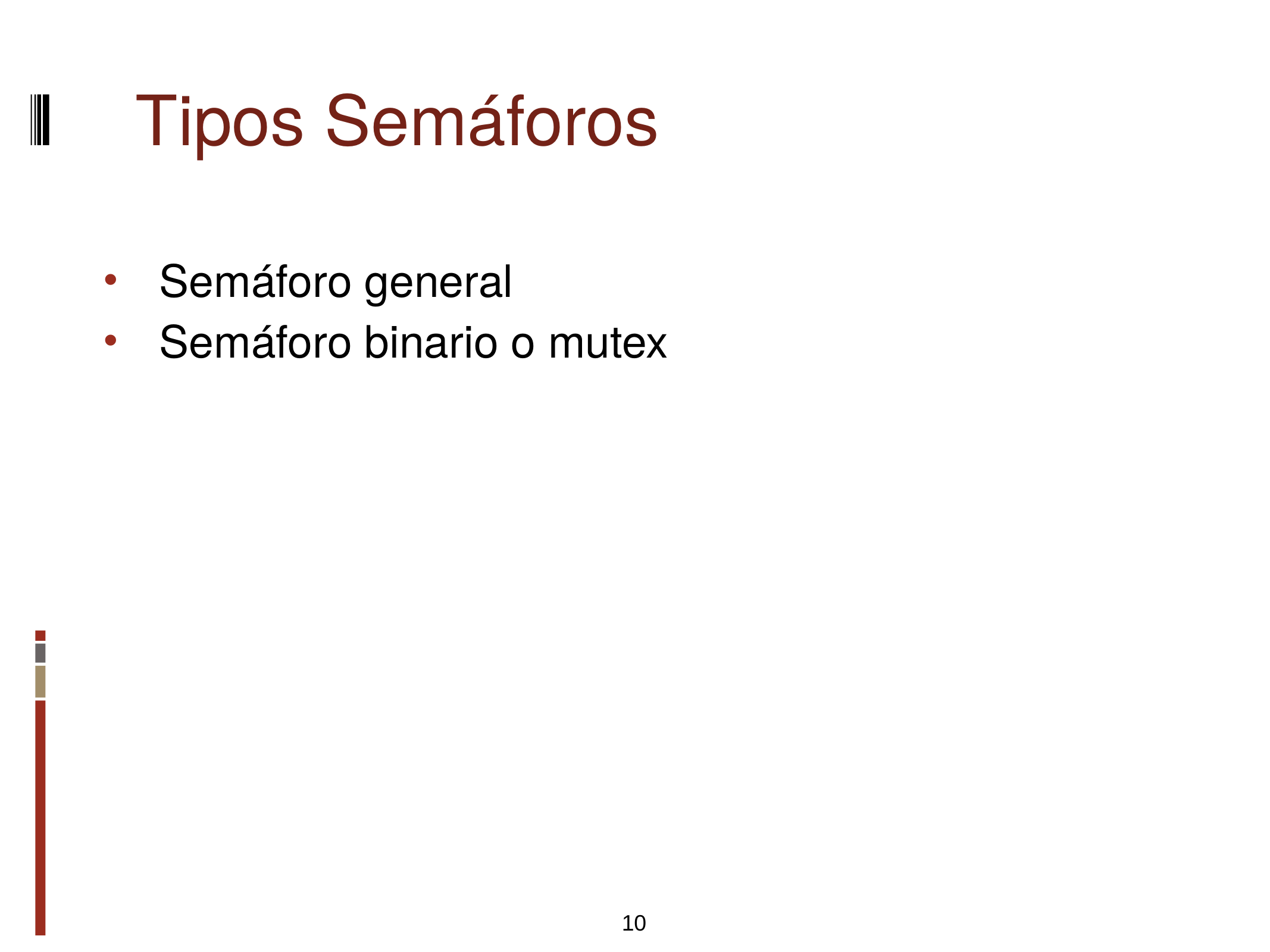

Tipos Semáforos

Semáforo general
Semáforo binario o mutex

10